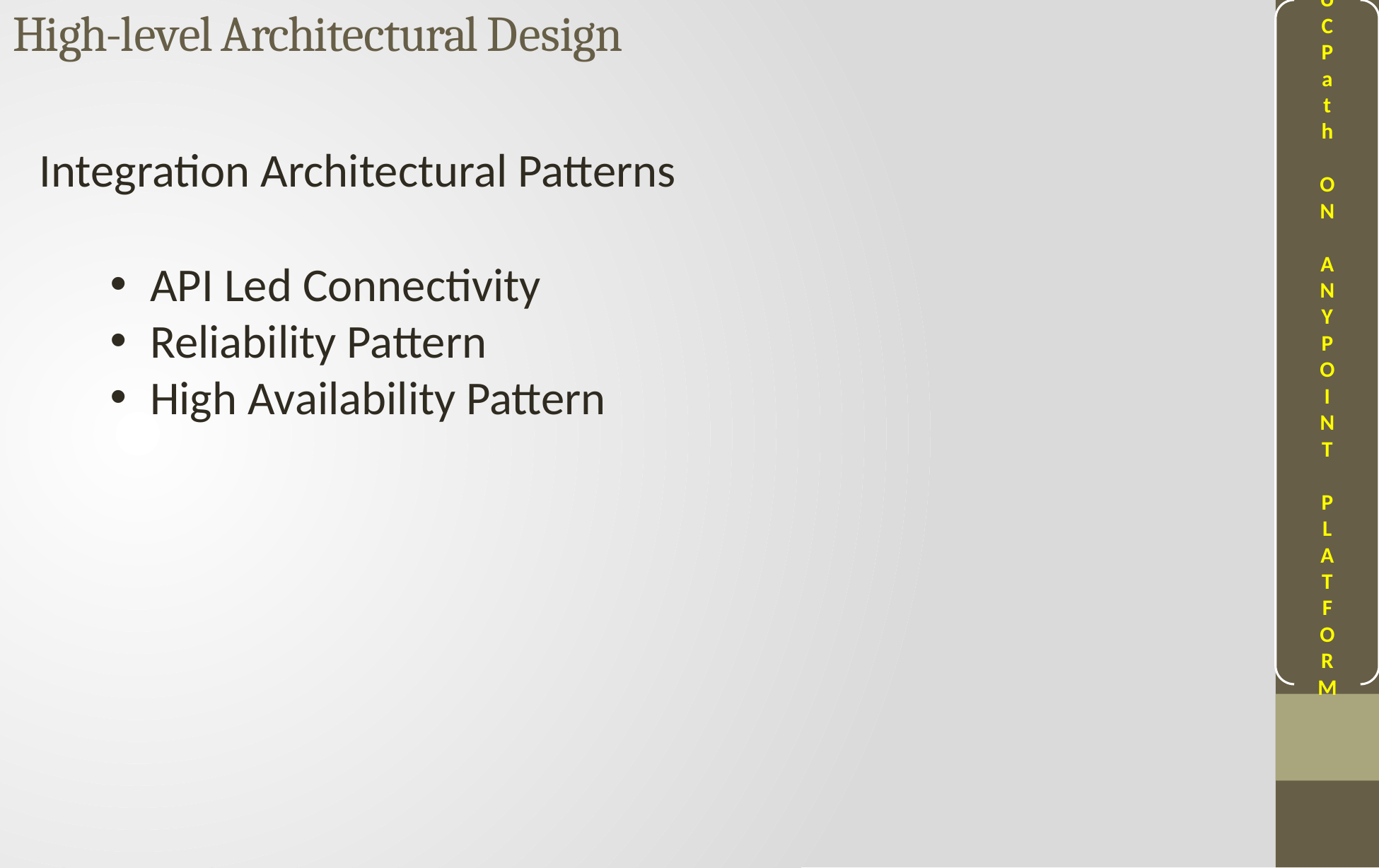

U
C
P
a
t
h

O
N

A
N
Y
P
O
I
N
T

P
L
A
T
F
O
R
M
# High-level Architectural Design
Integration Architectural Patterns
API Led Connectivity
Reliability Pattern
High Availability Pattern